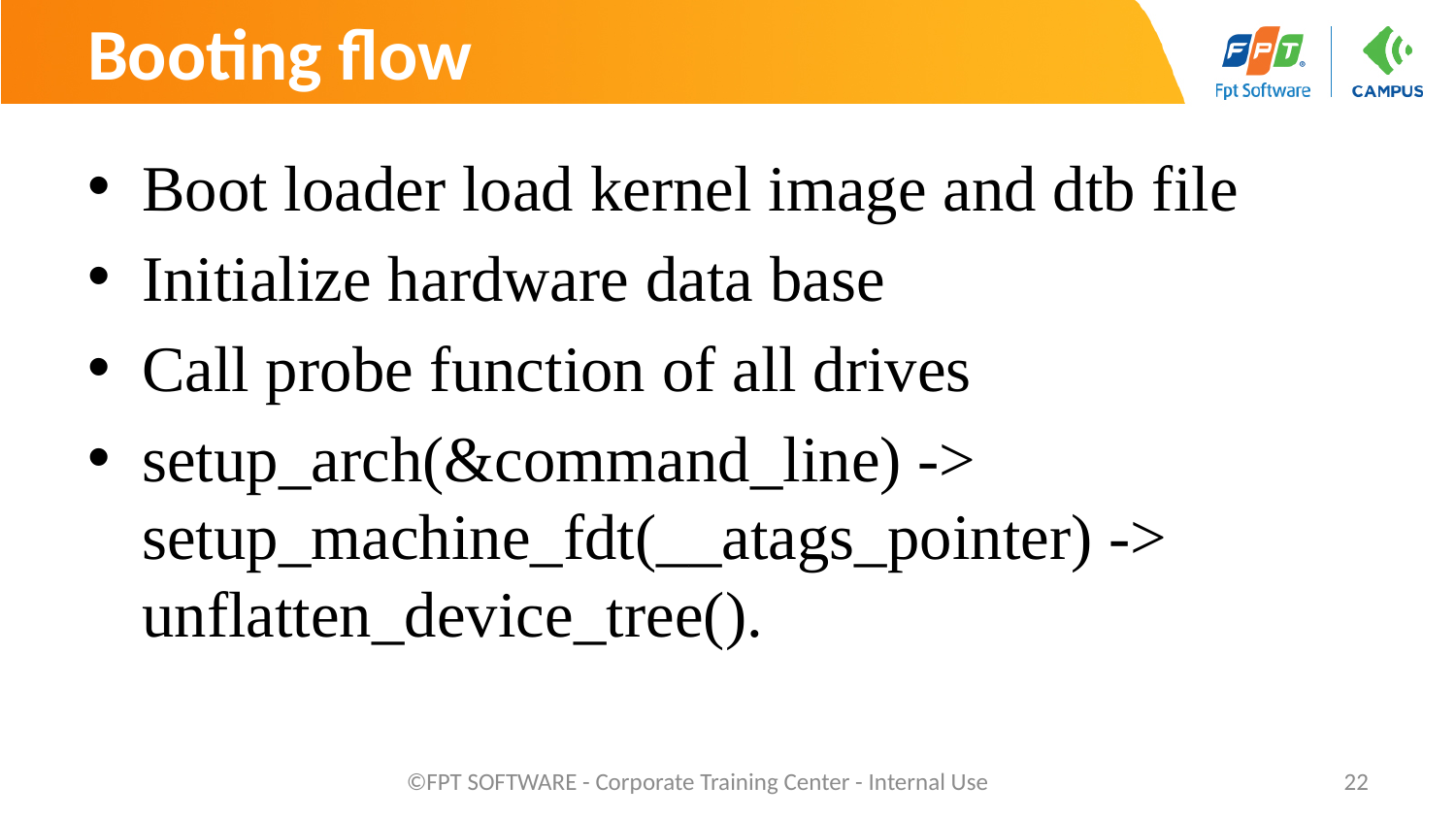

# Booting flow
Boot loader load kernel image and dtb file
Initialize hardware data base
Call probe function of all drives
setup_arch(&command_line) -> setup_machine_fdt(__atags_pointer) -> unflatten_device_tree().
©FPT SOFTWARE - Corporate Training Center - Internal Use
22